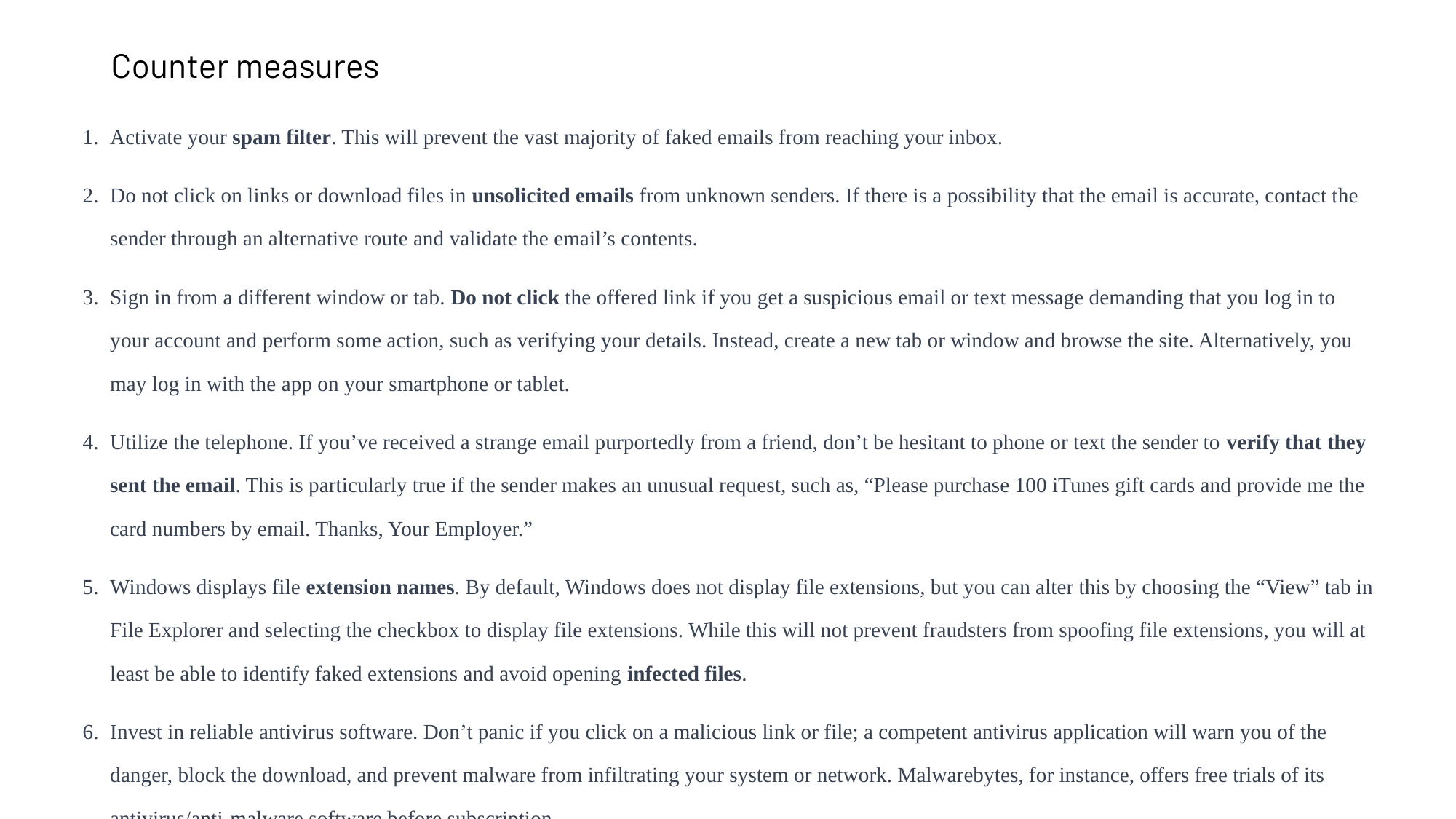

# Counter measures
Activate your spam filter. This will prevent the vast majority of faked emails from reaching your inbox.
Do not click on links or download files in unsolicited emails from unknown senders. If there is a possibility that the email is accurate, contact the sender through an alternative route and validate the email’s contents.
Sign in from a different window or tab. Do not click the offered link if you get a suspicious email or text message demanding that you log in to your account and perform some action, such as verifying your details. Instead, create a new tab or window and browse the site. Alternatively, you may log in with the app on your smartphone or tablet.
Utilize the telephone. If you’ve received a strange email purportedly from a friend, don’t be hesitant to phone or text the sender to verify that they sent the email. This is particularly true if the sender makes an unusual request, such as, “Please purchase 100 iTunes gift cards and provide me the card numbers by email. Thanks, Your Employer.”
Windows displays file extension names. By default, Windows does not display file extensions, but you can alter this by choosing the “View” tab in File Explorer and selecting the checkbox to display file extensions. While this will not prevent fraudsters from spoofing file extensions, you will at least be able to identify faked extensions and avoid opening infected files.
Invest in reliable antivirus software. Don’t panic if you click on a malicious link or file; a competent antivirus application will warn you of the danger, block the download, and prevent malware from infiltrating your system or network. Malwarebytes, for instance, offers free trials of its antivirus/anti-malware software before subscription.